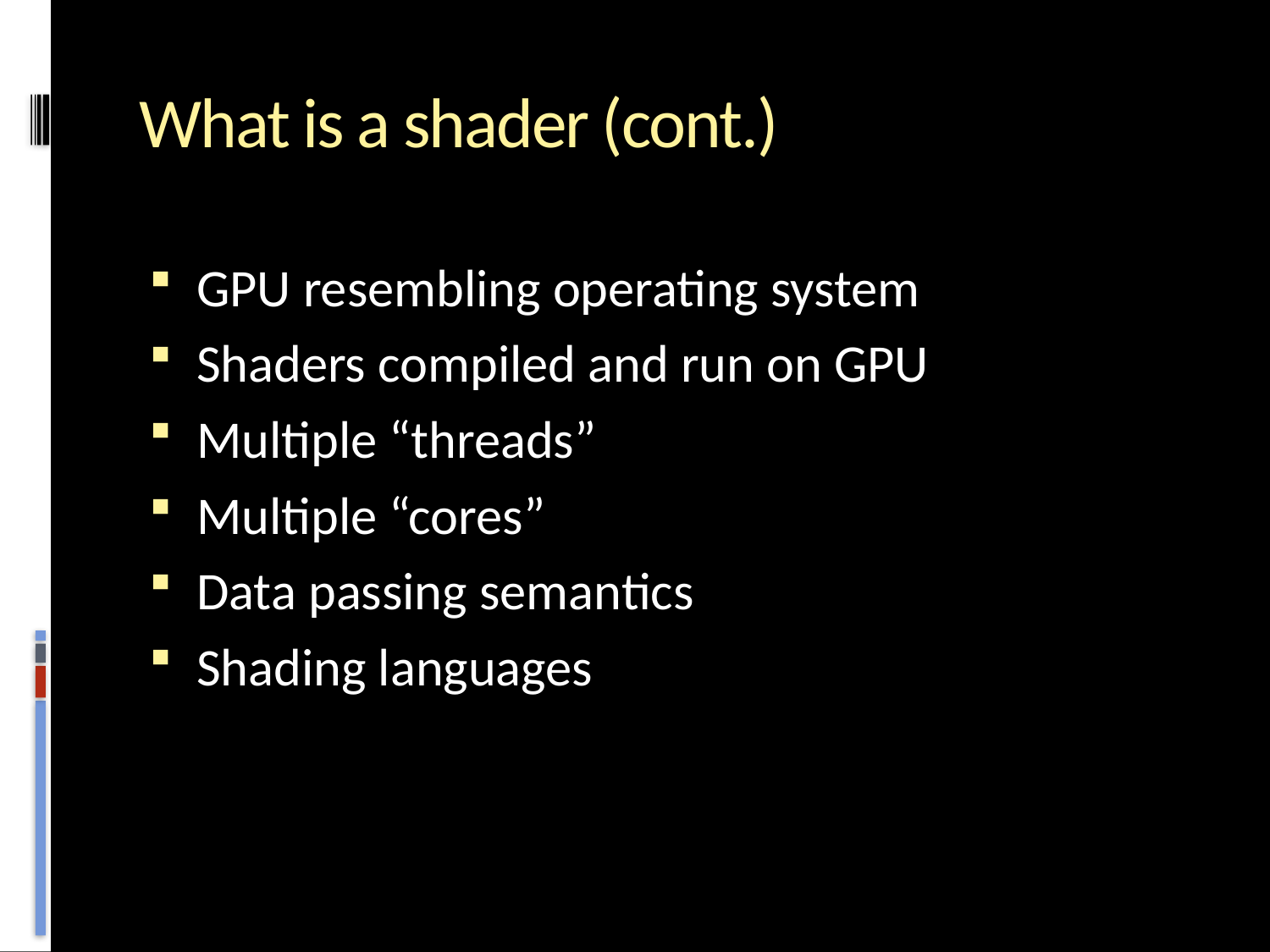

# What is a shader (cont.)
GPU resembling operating system
Shaders compiled and run on GPU
Multiple “threads”
Multiple “cores”
Data passing semantics
Shading languages